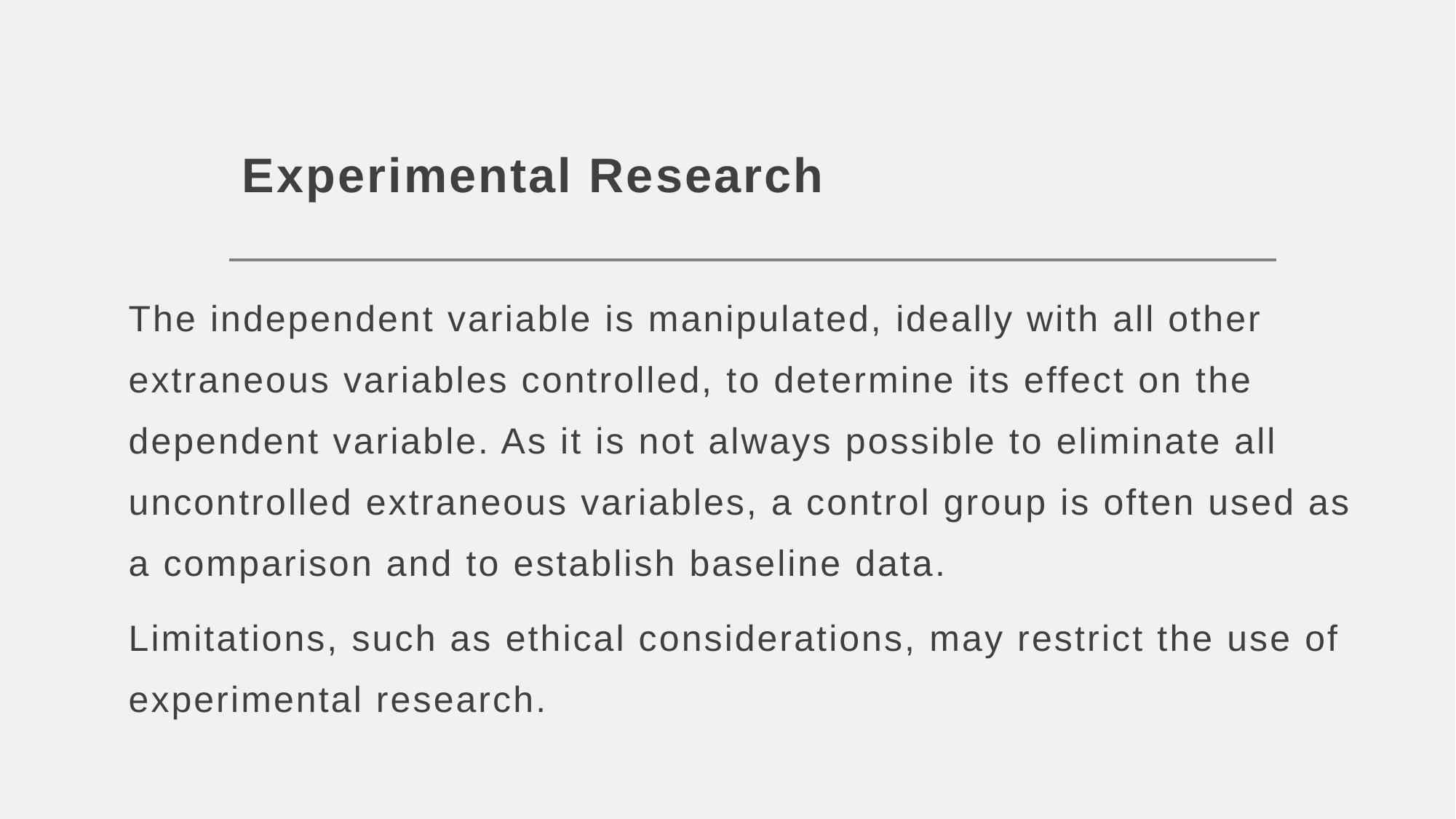

# Experimental Research
The independent variable is manipulated, ideally with all other extraneous variables controlled, to determine its effect on the dependent variable. As it is not always possible to eliminate all uncontrolled extraneous variables, a control group is often used as a comparison and to establish baseline data.
Limitations, such as ethical considerations, may restrict the use of experimental research.